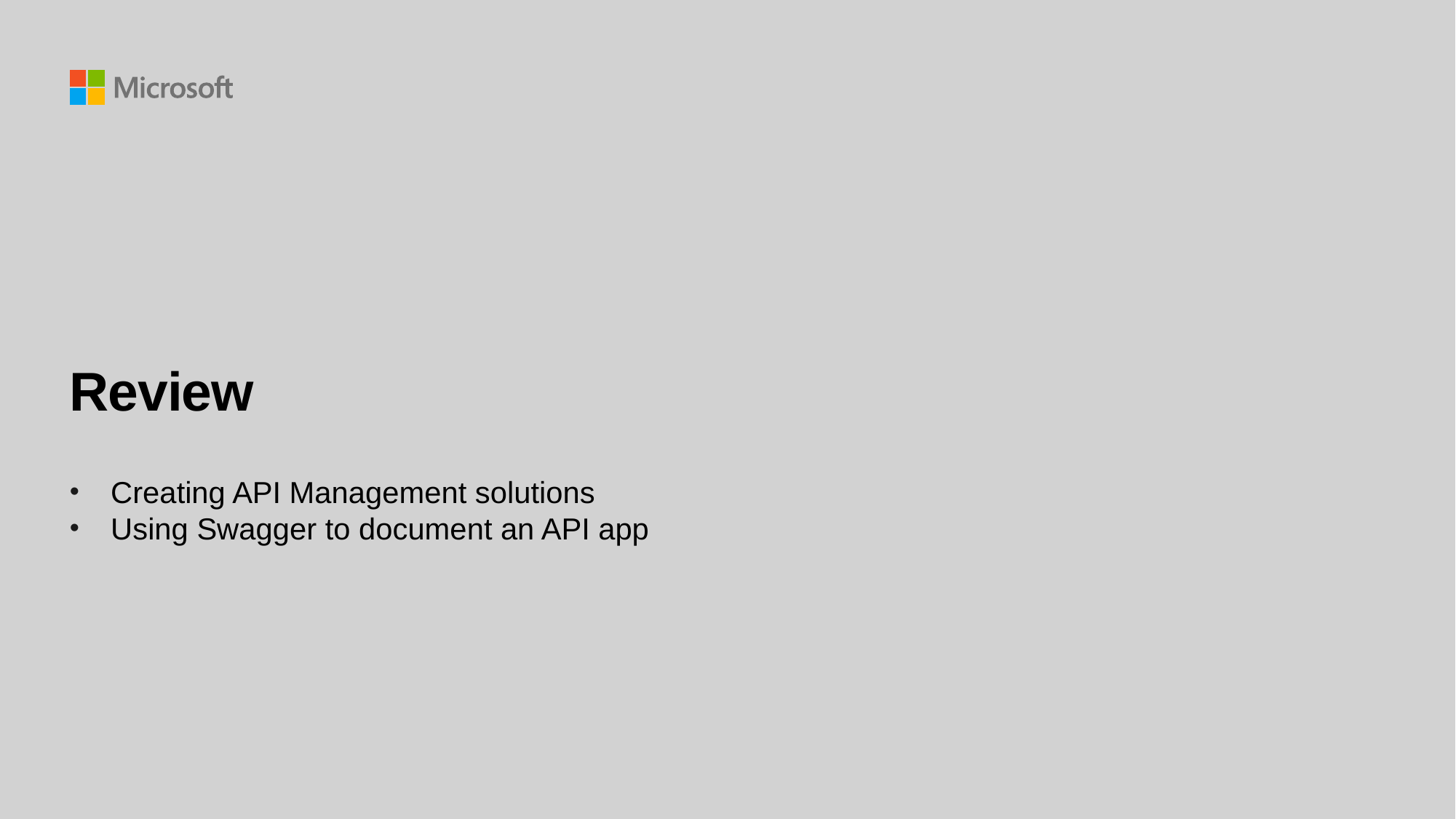

# Review
Creating API Management solutions
Using Swagger to document an API app